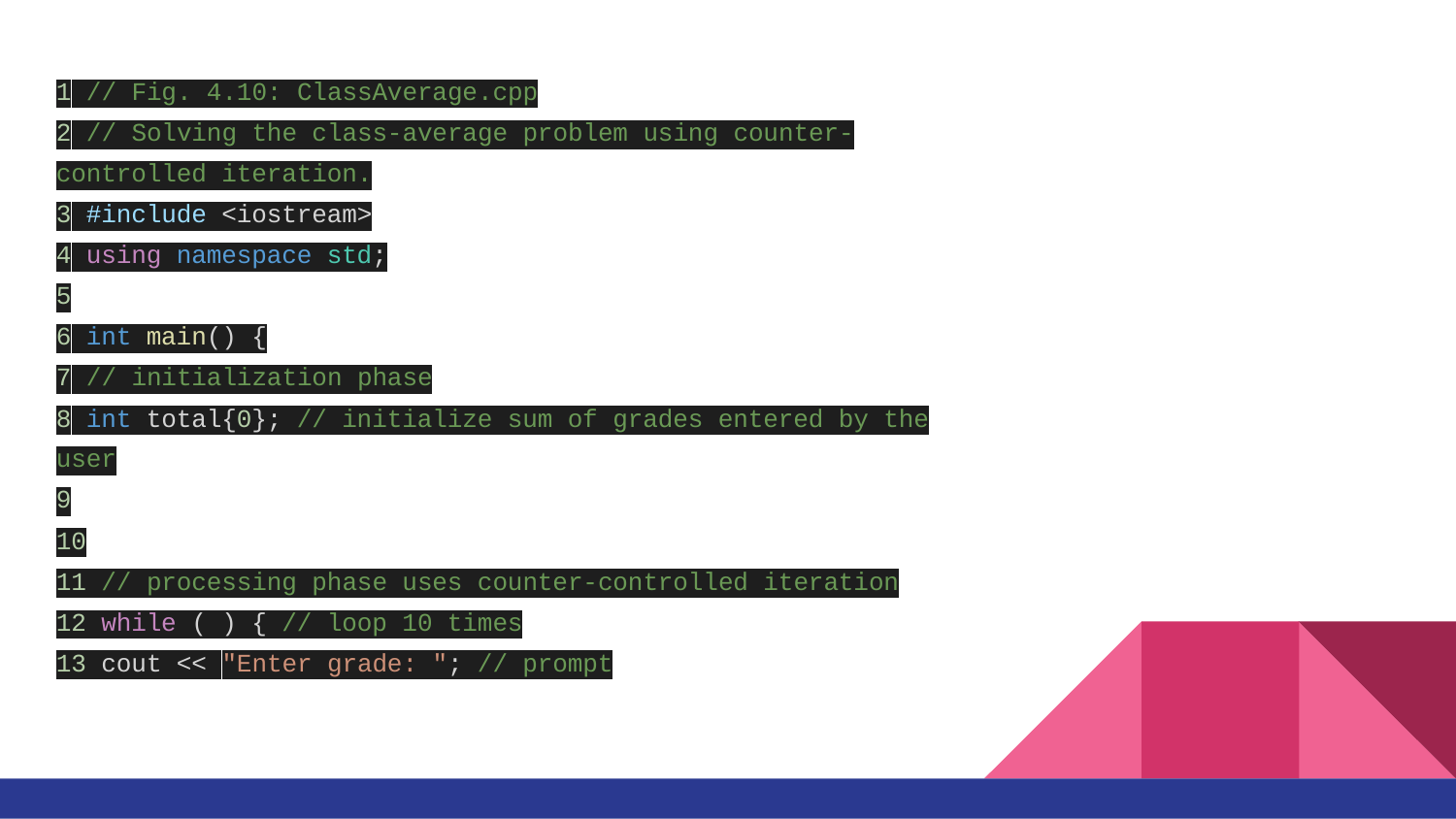

1 // Fig. 4.10: ClassAverage.cpp
2 // Solving the class-average problem using counter-controlled iteration.
3 #include <iostream>
4 using namespace std;
5
6 int main() {
7 // initialization phase
8 int total{0}; // initialize sum of grades entered by the user
9
10
11 // processing phase uses counter-controlled iteration
12 while ( ) { // loop 10 times
13 cout << "Enter grade: "; // prompt